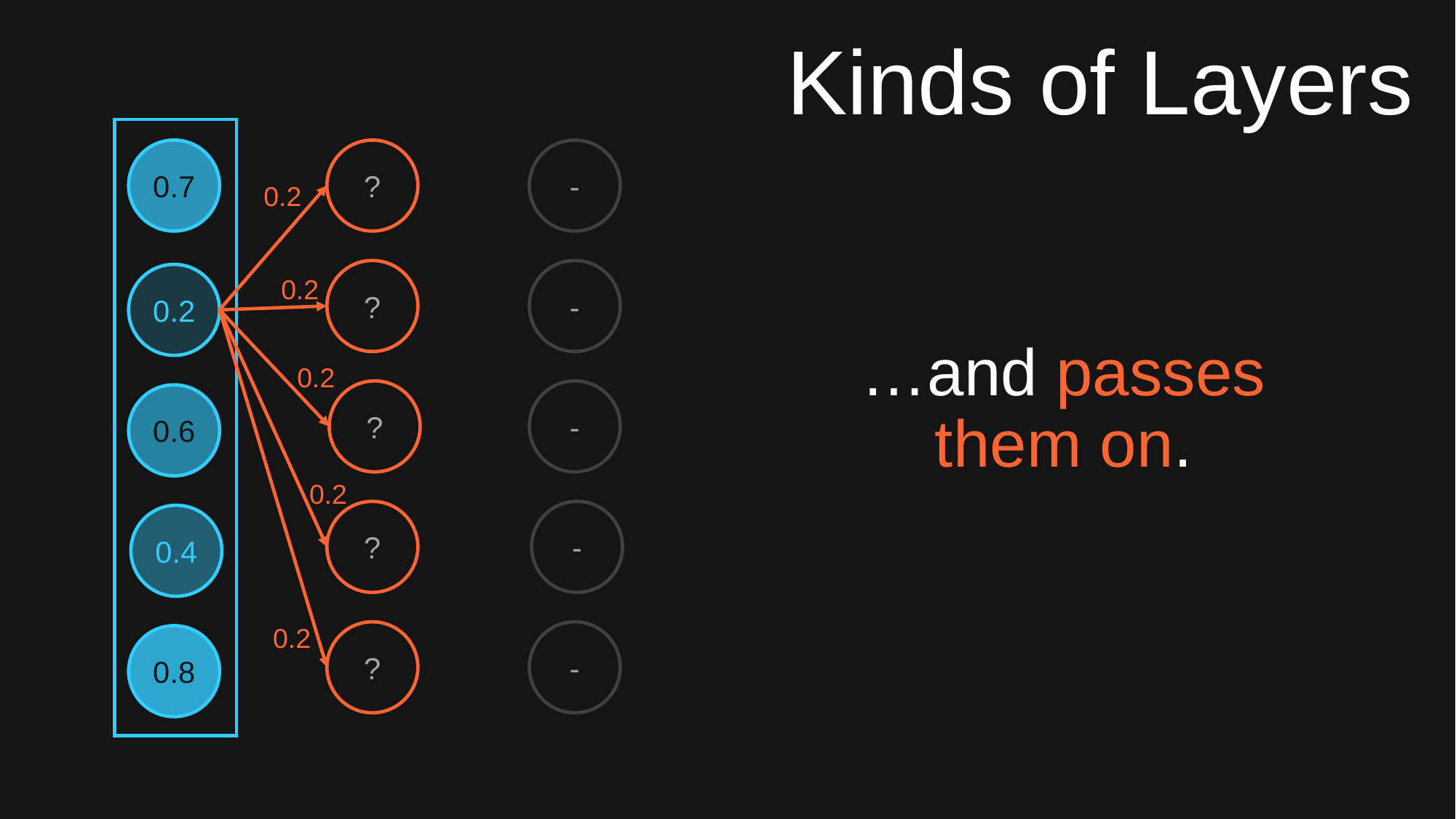

# Kinds of Layers

0.7
?
-
0.2
?
-
0.2
0.2
…and passes them on.
0.2
?
-
0.6
0.2
?
-
0.4
0.2
?
-
0.8